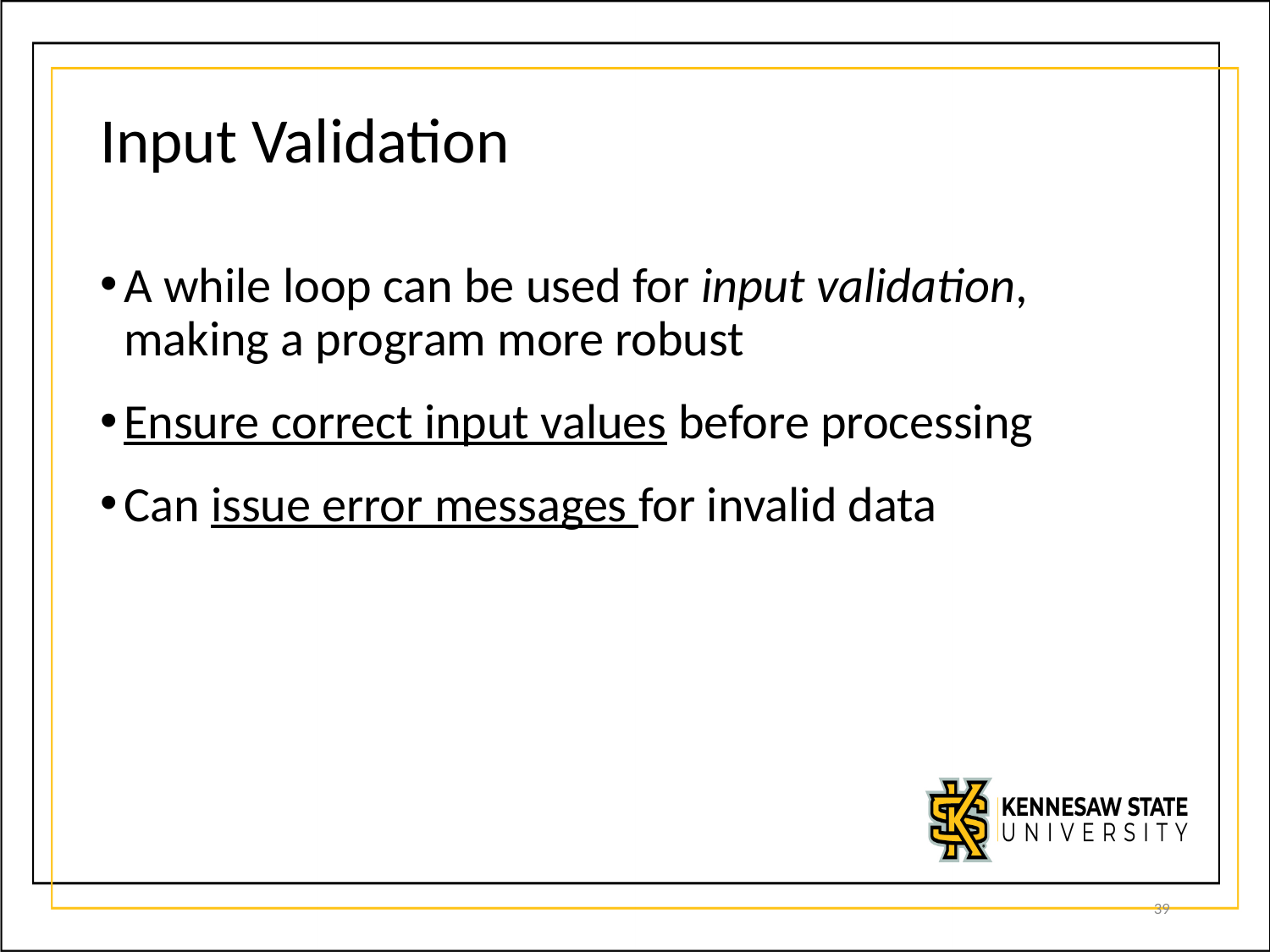

# Input Validation
A while loop can be used for input validation, making a program more robust
Ensure correct input values before processing
Can issue error messages for invalid data
39